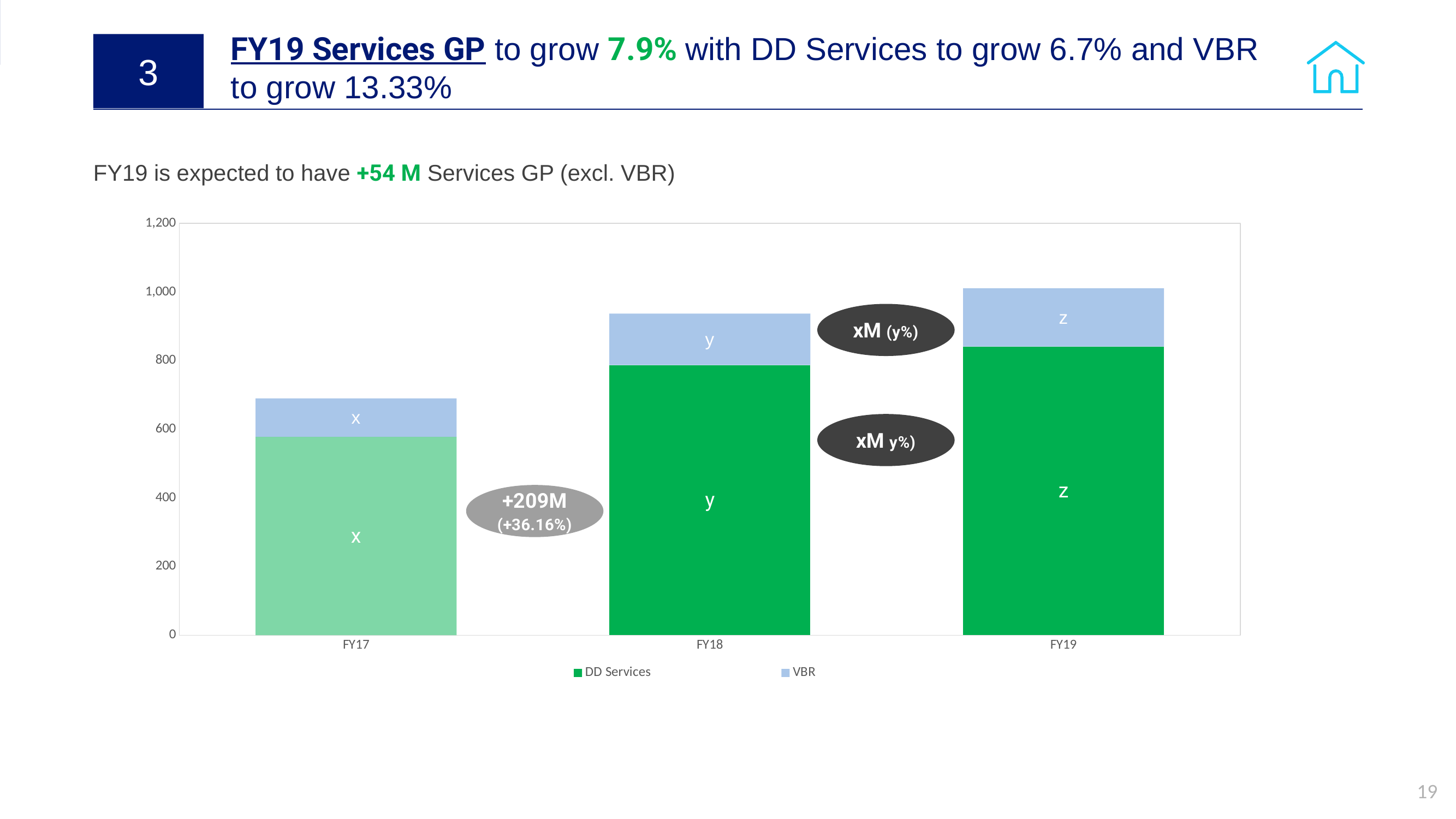

# FY19 Services GP to grow 7.9% with DD Services to grow 6.7% and VBR to grow 13.33%
3

FY19 is expected to have +54 M Services GP (excl. VBR)

### Chart

| Category | DD Services | VBR |
|---|---|---|
| FY17 | 578.0 | 112.0 |
| FY18 | 787.0 | 150.0 |
| FY19 | 841.0 | 170.0 |
1Q Services Revenue
103%

Services VBR
43%

M : Million	Q: Quarters 	YoY: Year on Year 	Ach: Achievement  	Bgt: Budget 	        PF : Prior Forecast
19